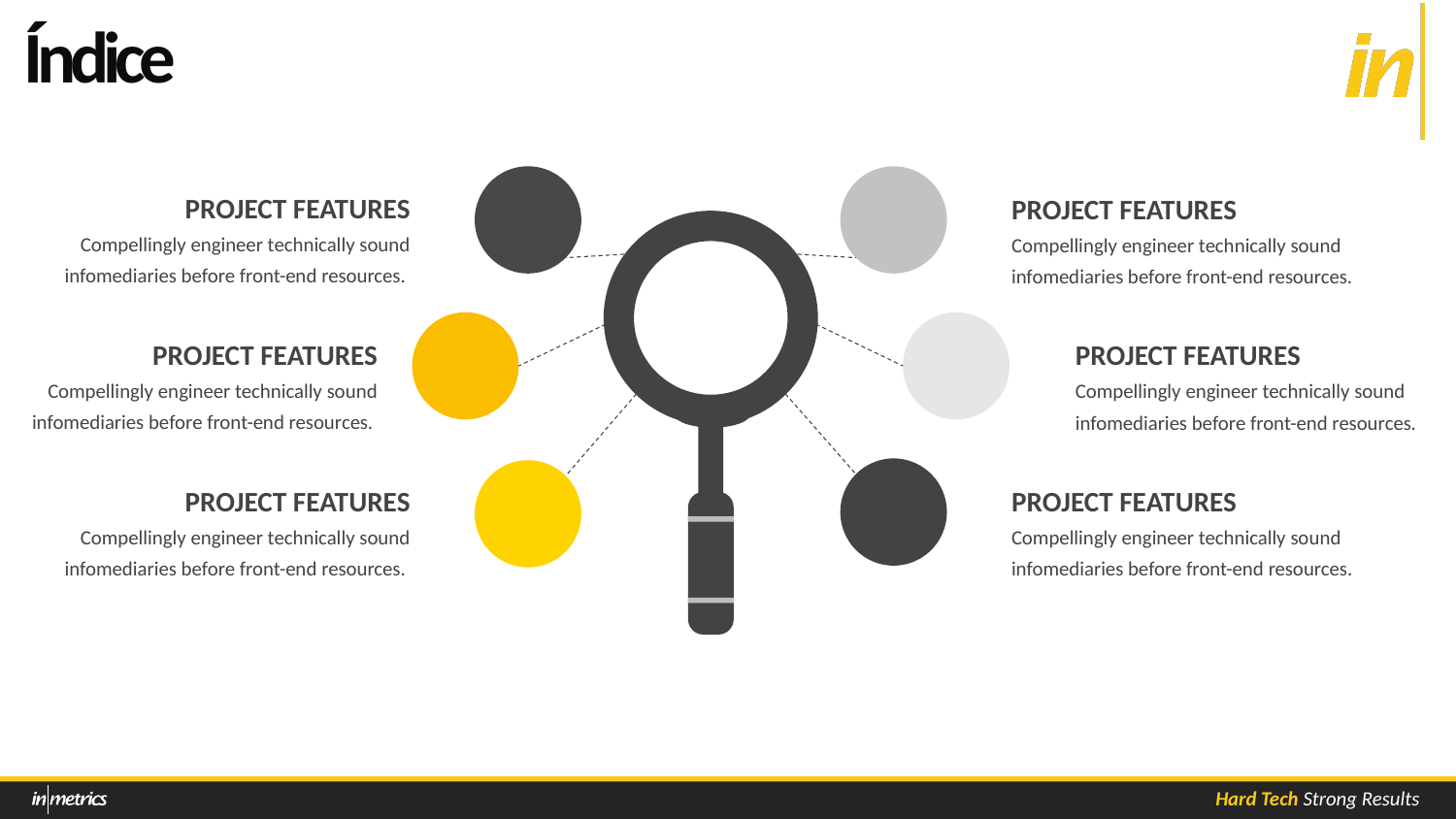

Índice

PROJECT FEATURES
Compellingly engineer technically sound infomediaries before front-end resources.
PROJECT FEATURES
Compellingly engineer technically sound infomediaries before front-end resources.

PROJECT FEATURES
Compellingly engineer technically sound infomediaries before front-end resources.
PROJECT FEATURES
Compellingly engineer technically sound infomediaries before front-end resources.

PROJECT FEATURES
Compellingly engineer technically sound infomediaries before front-end resources.
PROJECT FEATURES
Compellingly engineer technically sound infomediaries before front-end resources.